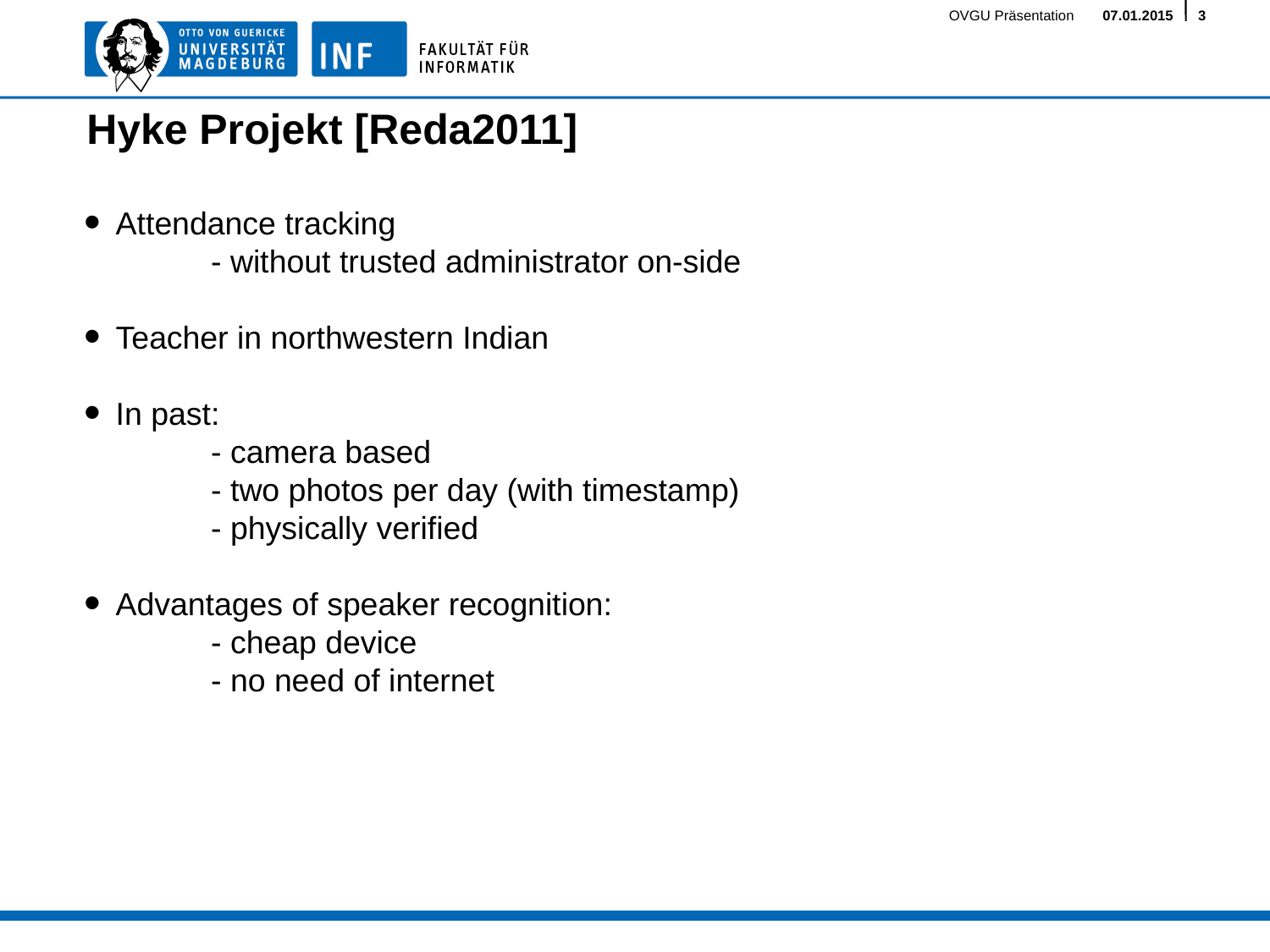

# Hyke Projekt [Reda2011]

Attendance tracking
	- without trusted administrator on-side

Teacher in northwestern Indian

In past:
	- camera based
	- two photos per day (with timestamp)
	- physically verified

Advantages of speaker recognition:
	- cheap device
	- no need of internet